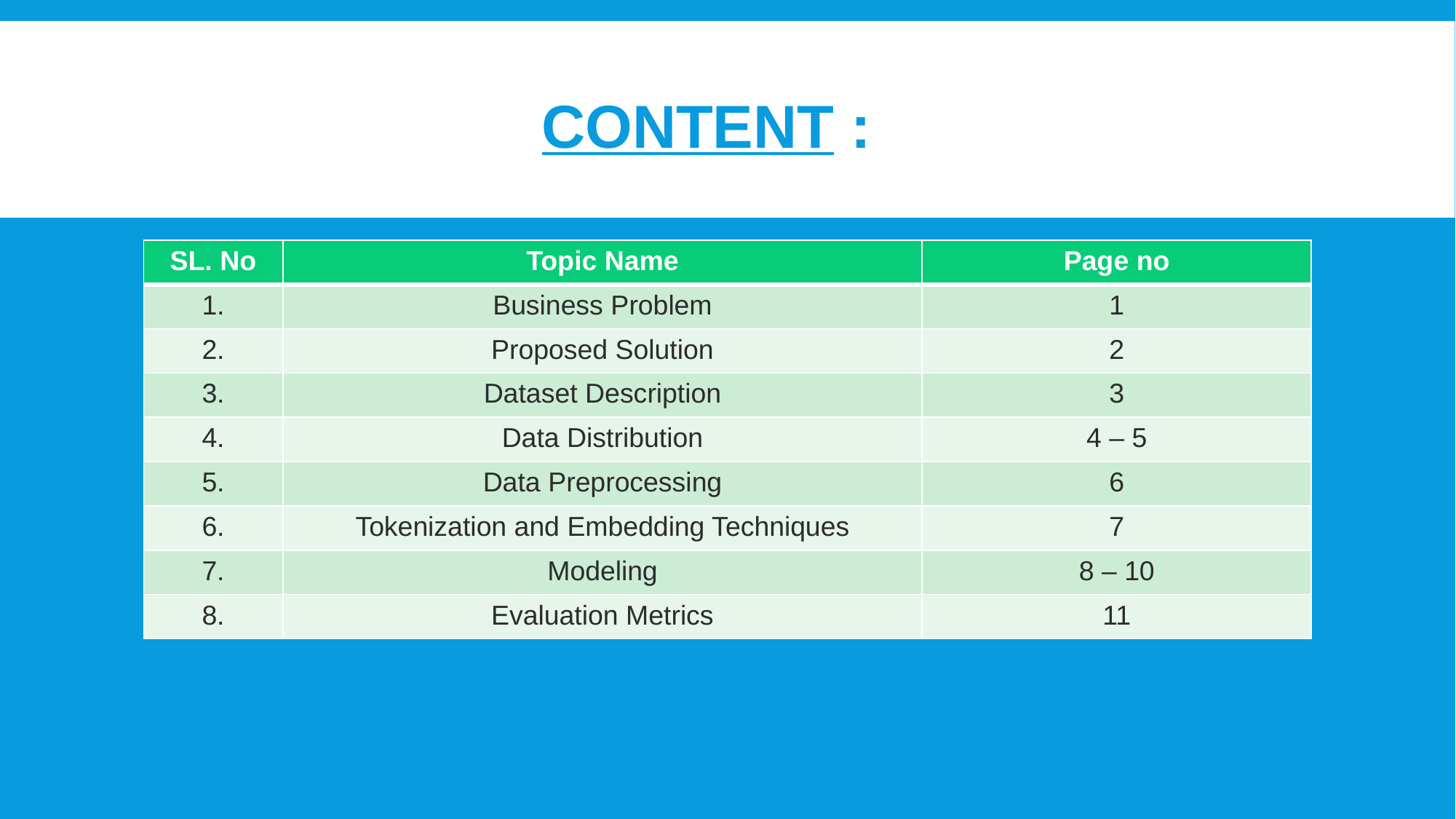

# Content :
| SL. No | Topic Name | Page no |
| --- | --- | --- |
| 1. | Business Problem | 1 |
| 2. | Proposed Solution | 2 |
| 3. | Dataset Description | 3 |
| 4. | Data Distribution | 4 – 5 |
| 5. | Data Preprocessing | 6 |
| 6. | Tokenization and Embedding Techniques | 7 |
| 7. | Modeling | 8 – 10 |
| 8. | Evaluation Metrics | 11 |